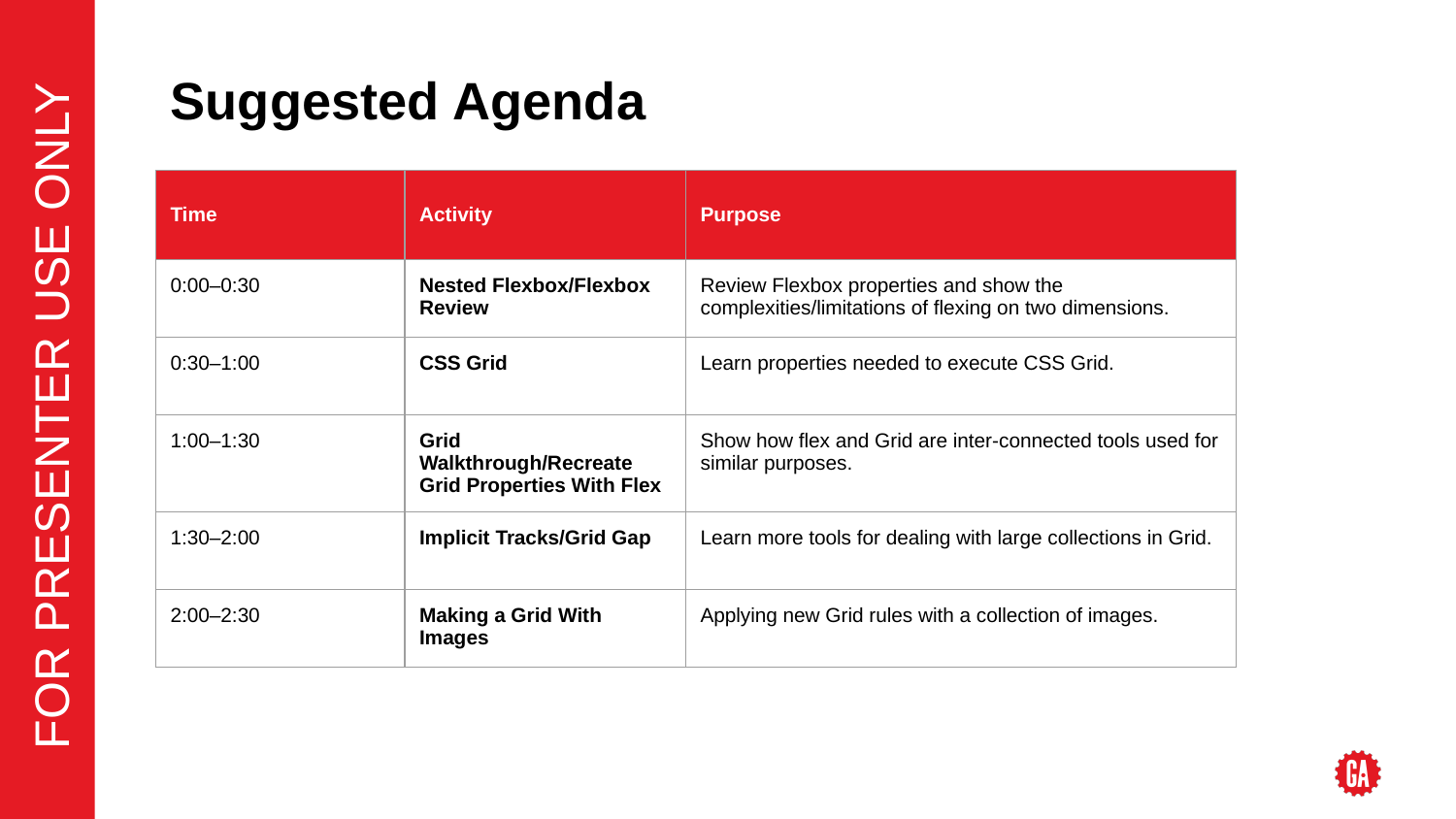

# Suggested Agenda

| Time | Activity | Purpose |
| --- | --- | --- |
| 0:00–0:30 | Nested Flexbox/Flexbox Review | Review Flexbox properties and show the complexities/limitations of flexing on two dimensions. |
| 0:30–1:00 | CSS Grid | Learn properties needed to execute CSS Grid. |
| 1:00–1:30 | Grid Walkthrough/Recreate Grid Properties With Flex | Show how flex and Grid are inter-connected tools used for similar purposes. |
| 1:30–2:00 | Implicit Tracks/Grid Gap | Learn more tools for dealing with large collections in Grid. |
| 2:00–2:30 | Making a Grid With Images | Applying new Grid rules with a collection of images. |